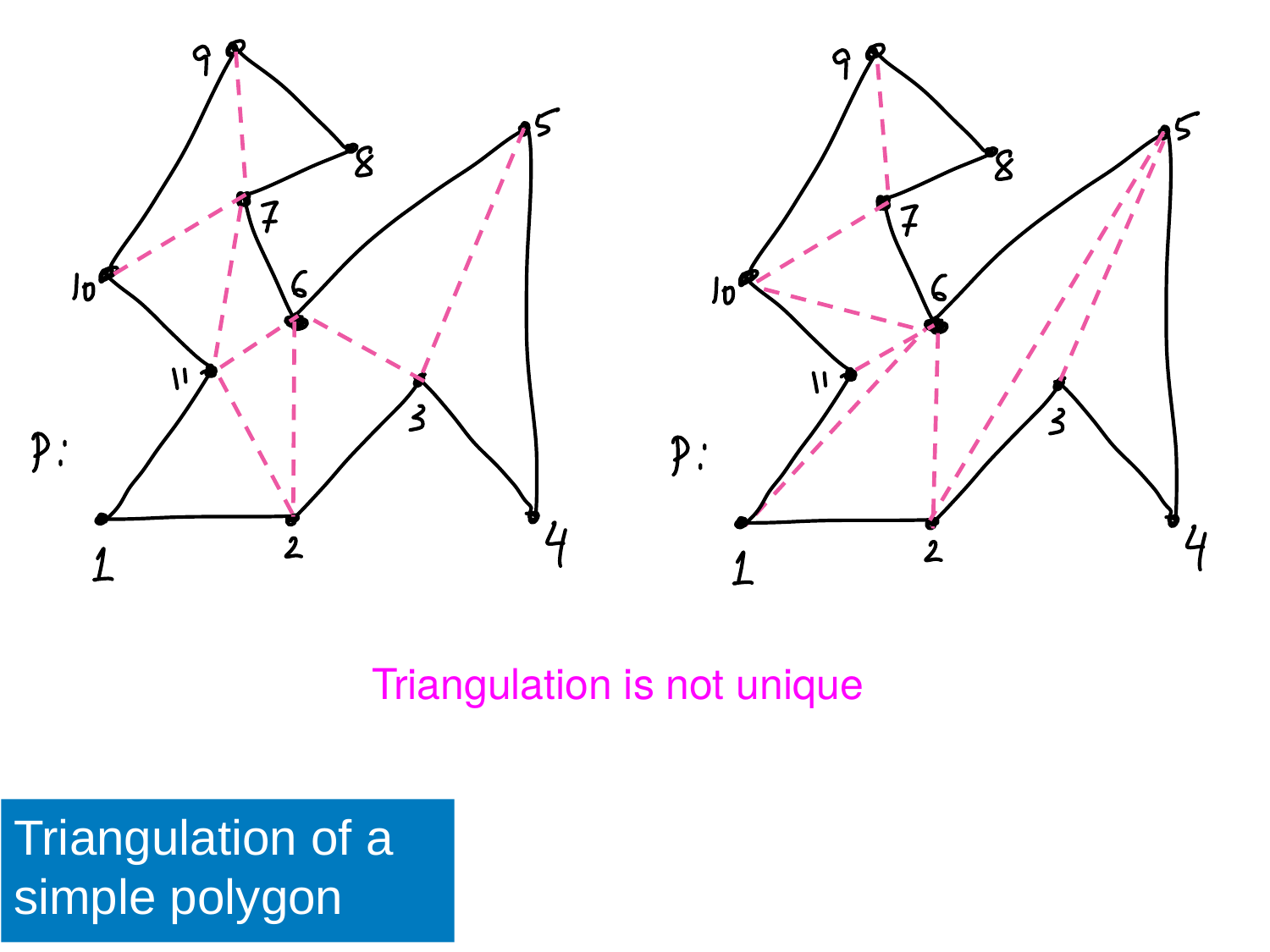

Triangulation is not unique
Triangulation of a simple polygon